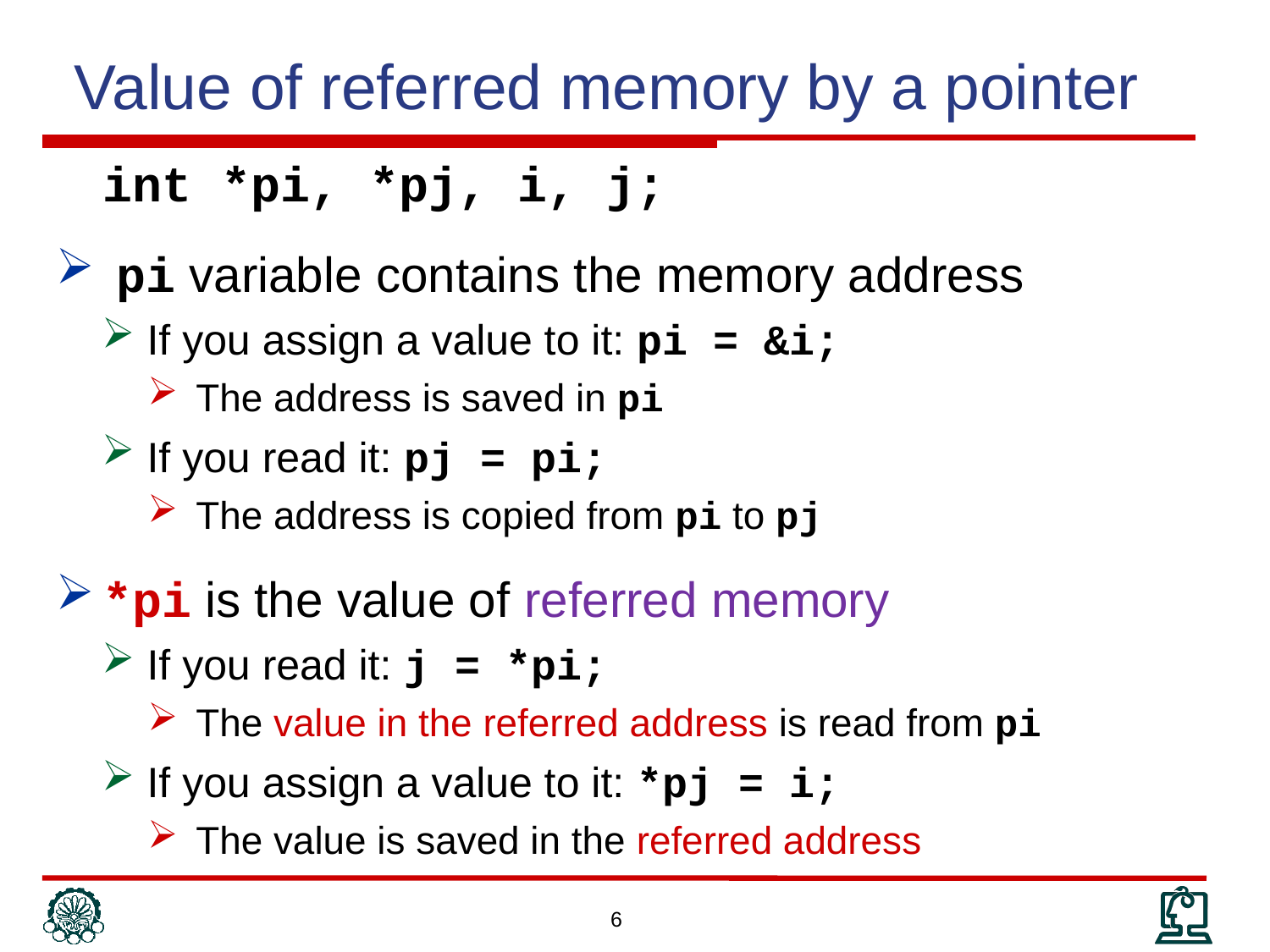

Value of referred memory by a pointer
	int *pi, *pj, i, j;
 pi variable contains the memory address
If you assign a value to it: pi = &i;
The address is saved in pi
If you read it: pj = pi;
The address is copied from pi to pj
*pi is the value of referred memory
If you read it: j = *pi;
The value in the referred address is read from pi
If you assign a value to it: *pj = i;
The value is saved in the referred address
6